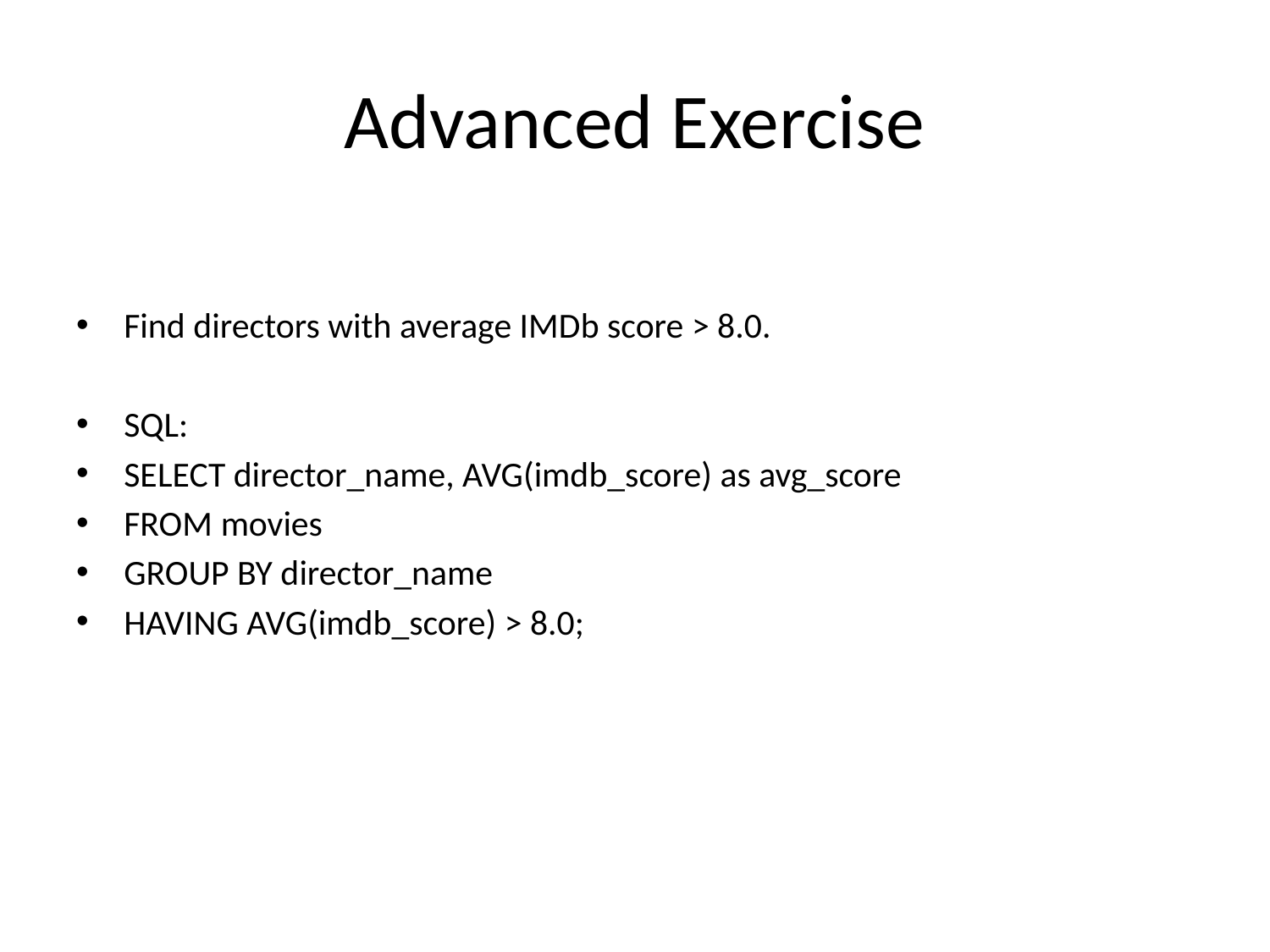

# Advanced Exercise

Find directors with average IMDb score > 8.0.

SQL:
SELECT director_name, AVG(imdb_score) as avg_score
FROM movies
GROUP BY director_name
HAVING AVG(imdb_score) > 8.0;